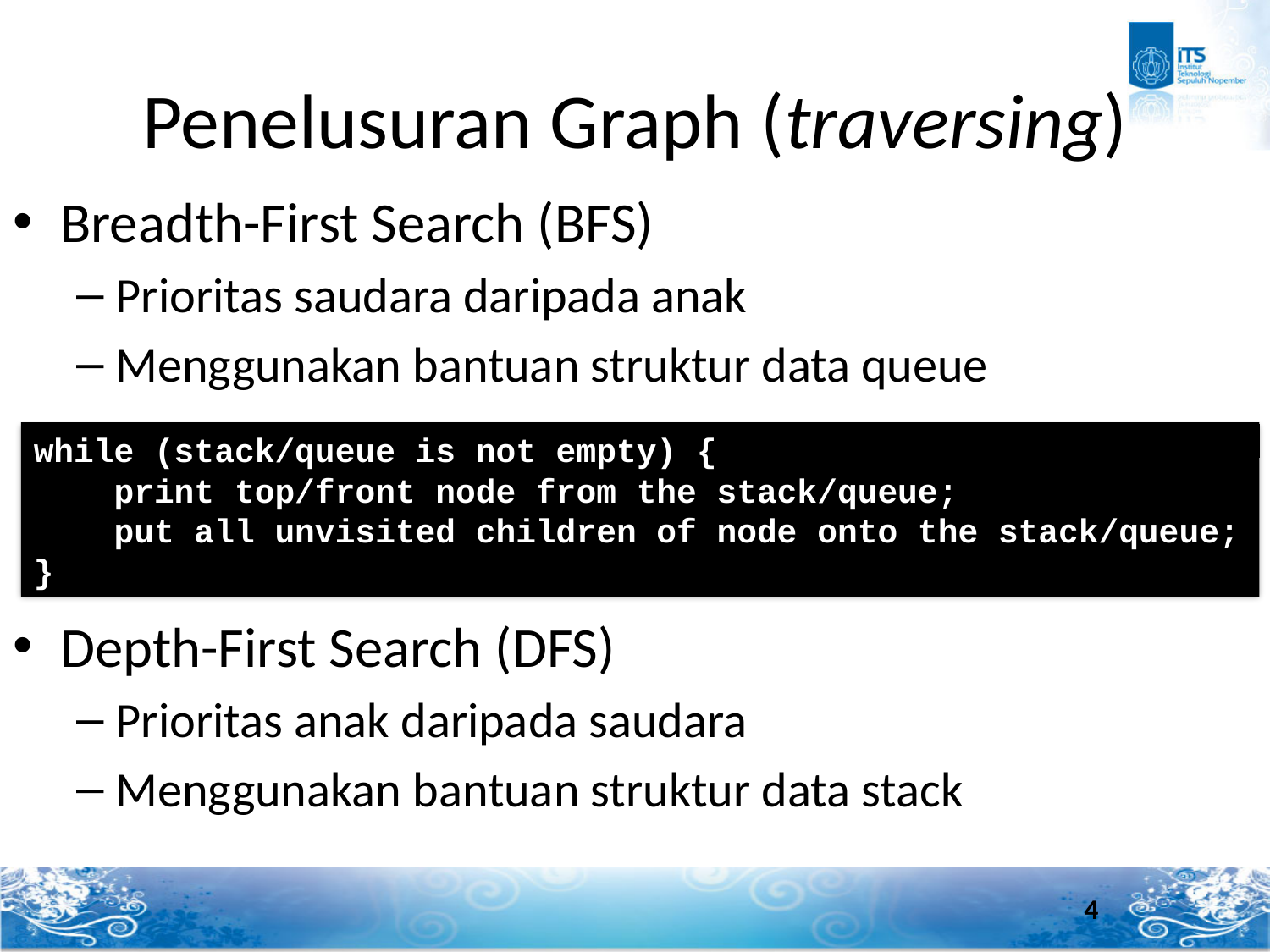

# Penelusuran Graph (traversing)
Breadth-First Search (BFS)
Prioritas saudara daripada anak
Menggunakan bantuan struktur data queue

Depth-First Search (DFS)
Prioritas anak daripada saudara
Menggunakan bantuan struktur data stack
while (stack/queue is not empty) {
    print top/front node from the stack/queue;
    put all unvisited children of node onto the stack/queue;
}
4